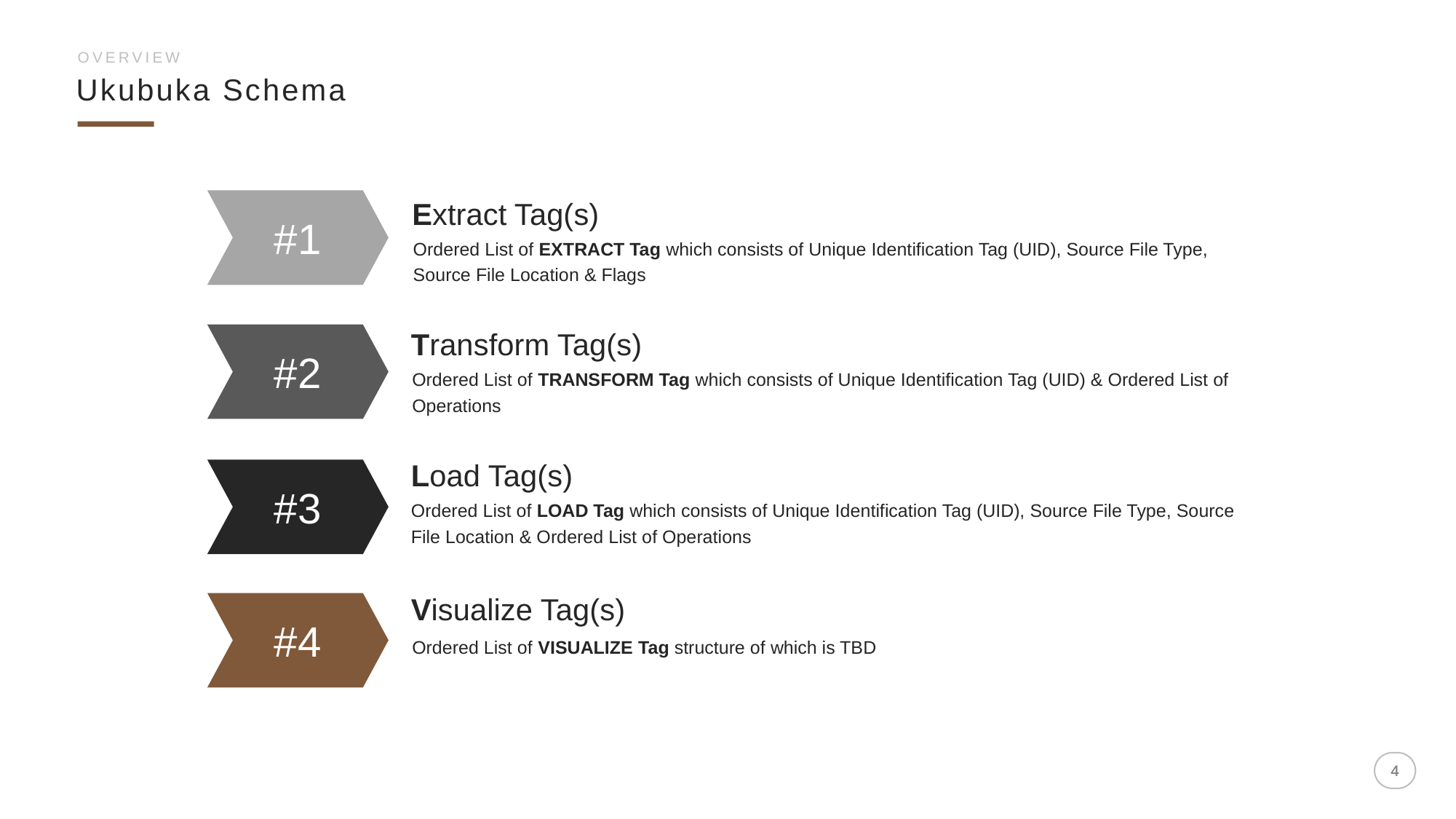

OVERVIEW
Ukubuka Schema
Extract Tag(s)
#1
Ordered List of EXTRACT Tag which consists of Unique Identification Tag (UID), Source File Type, Source File Location & Flags
Transform Tag(s)
#2
Ordered List of TRANSFORM Tag which consists of Unique Identification Tag (UID) & Ordered List of Operations
Load Tag(s)
#3
Ordered List of LOAD Tag which consists of Unique Identification Tag (UID), Source File Type, Source File Location & Ordered List of Operations
Visualize Tag(s)
#4
Ordered List of VISUALIZE Tag structure of which is TBD
4
4